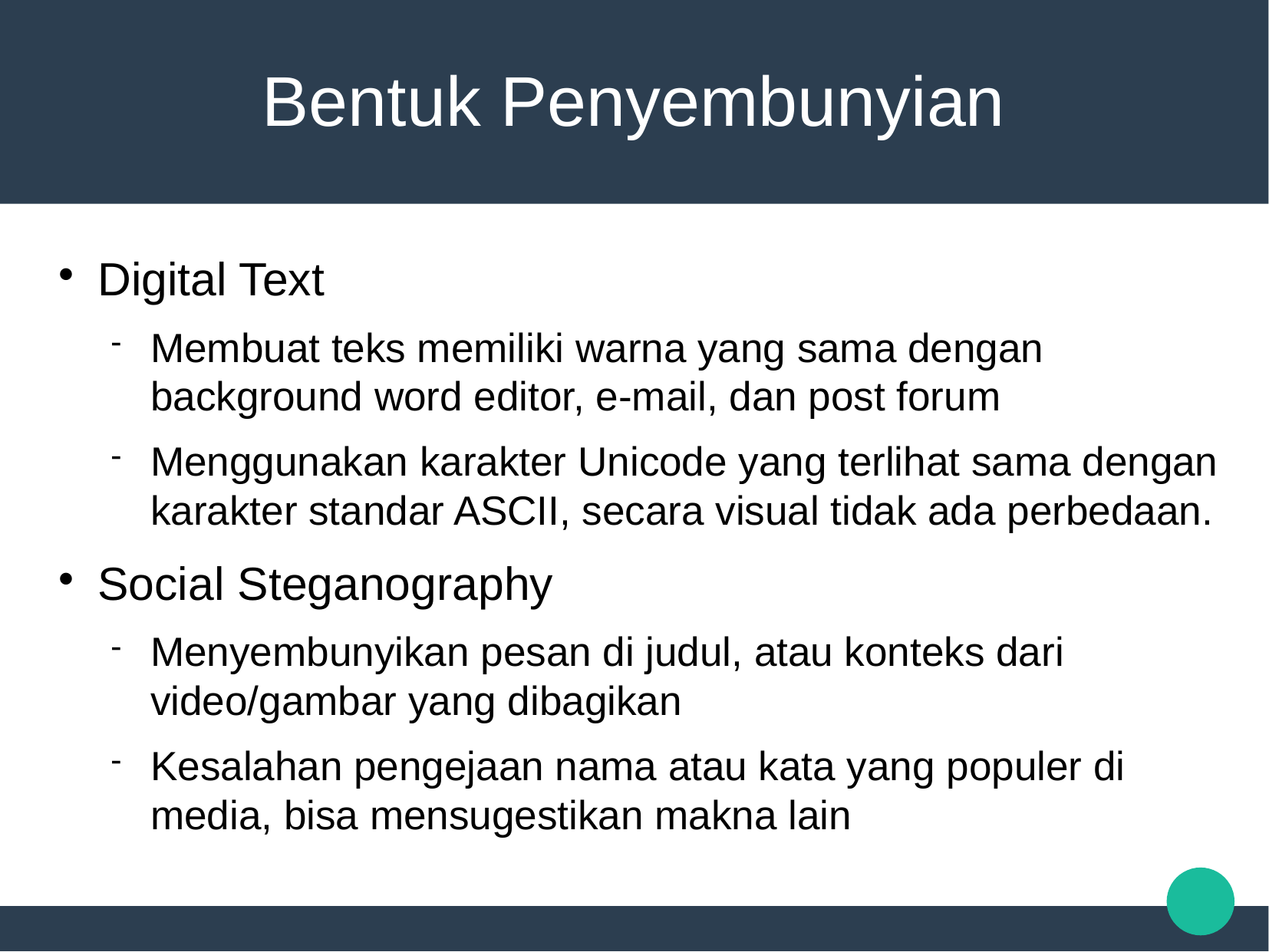

Bentuk Penyembunyian
Digital Text
Membuat teks memiliki warna yang sama dengan background word editor, e-mail, dan post forum
Menggunakan karakter Unicode yang terlihat sama dengan karakter standar ASCII, secara visual tidak ada perbedaan.
Social Steganography
Menyembunyikan pesan di judul, atau konteks dari video/gambar yang dibagikan
Kesalahan pengejaan nama atau kata yang populer di media, bisa mensugestikan makna lain